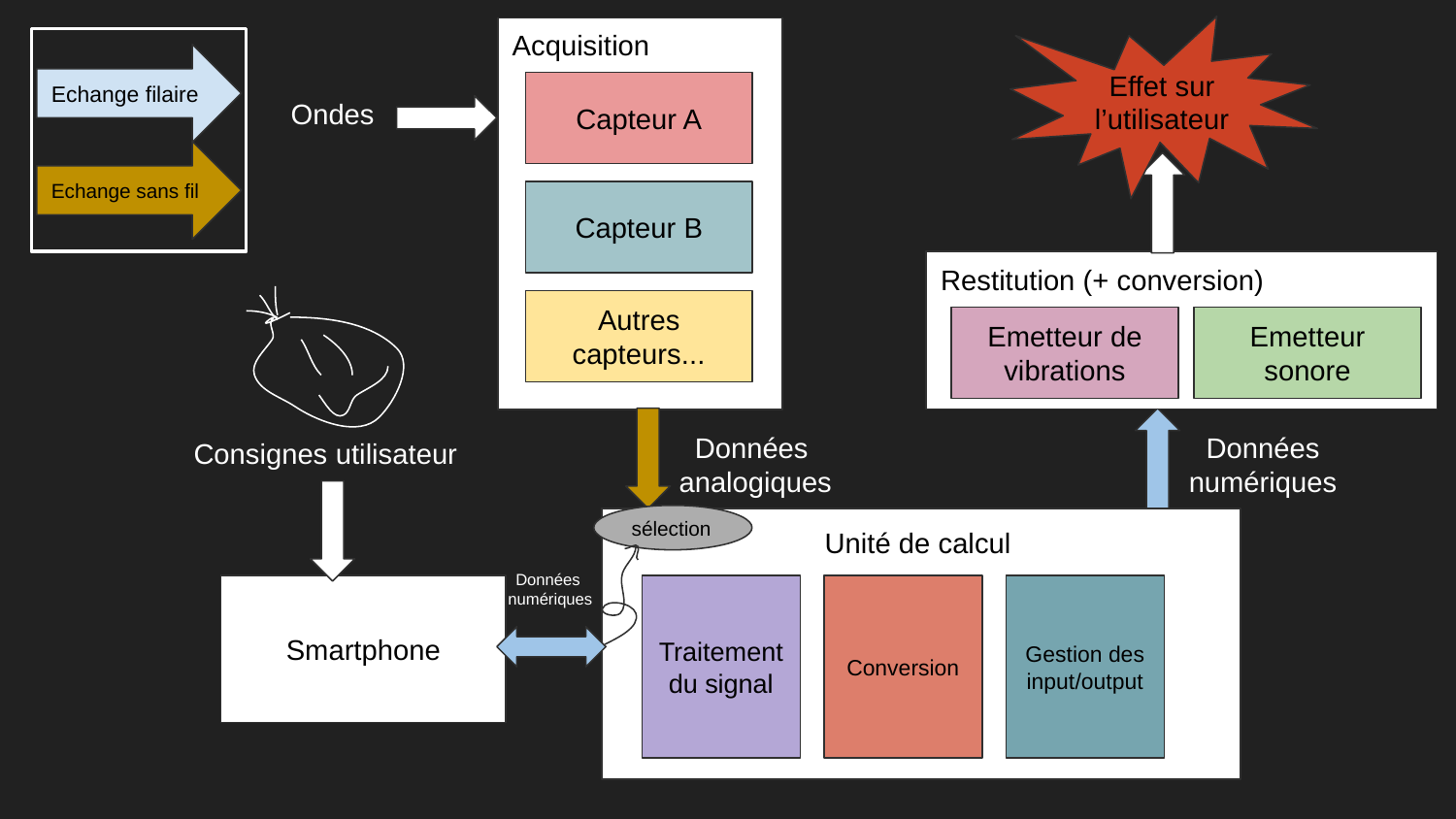

Effet sur l’utilisateur
Acquisition

Echange filaire
Capteur A
Ondes

Echange sans fil

Capteur B

Restitution (+ conversion)

Autres capteurs...

Emetteur de vibrations
Emetteur sonore

Données
analogiques
Données
numériques
Consignes utilisateur

sélection
                          Unité de calcul

Données
numériques
Smartphone
Traitement du signal
Conversion
Gestion des input/output